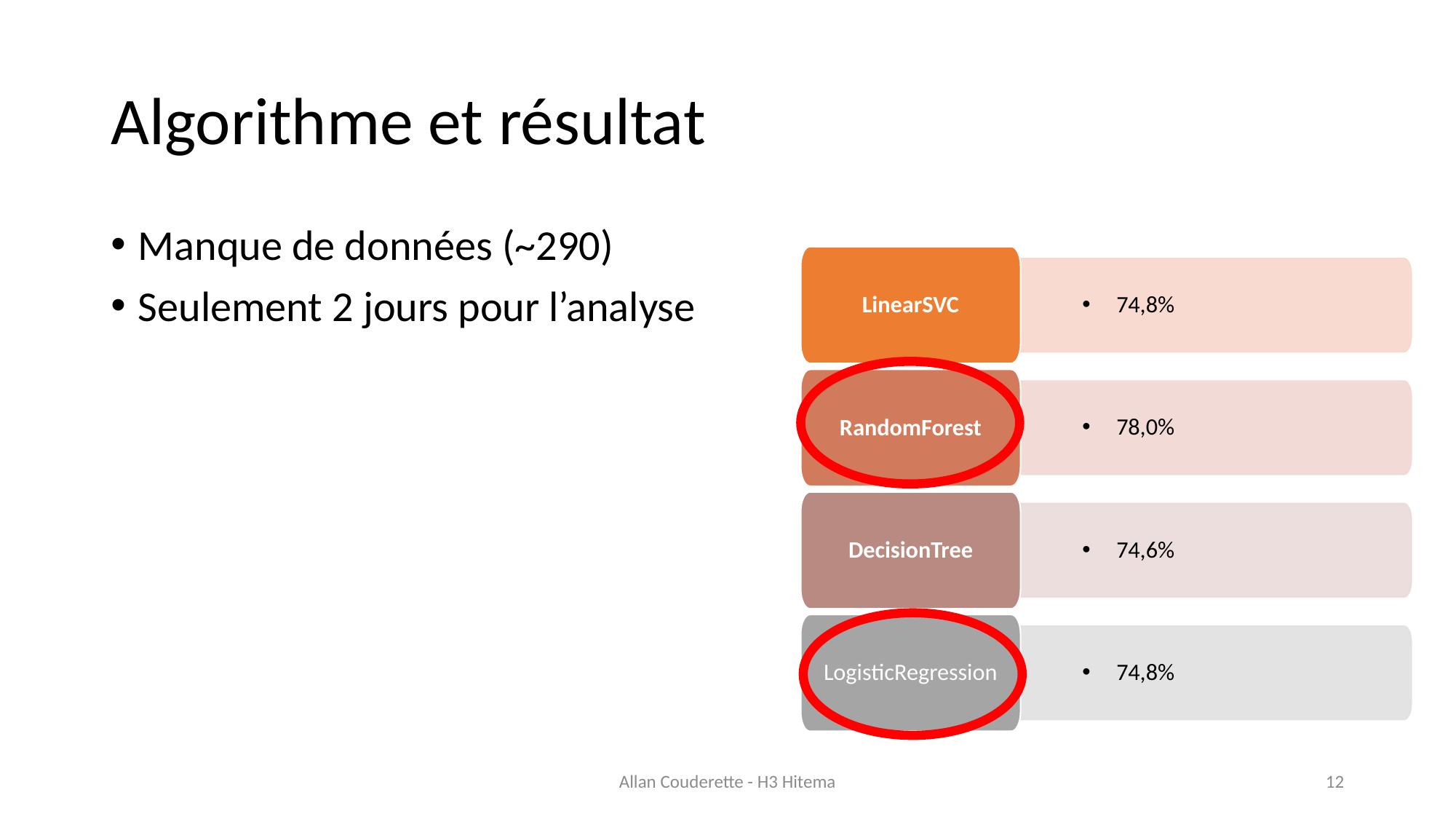

# Algorithme et résultat
Manque de données (~290)
Seulement 2 jours pour l’analyse
LinearSVC
74,8%
RandomForest
78,0%
DecisionTree
74,6%
LogisticRegression
74,8%

Allan Couderette - H3 Hitema
12